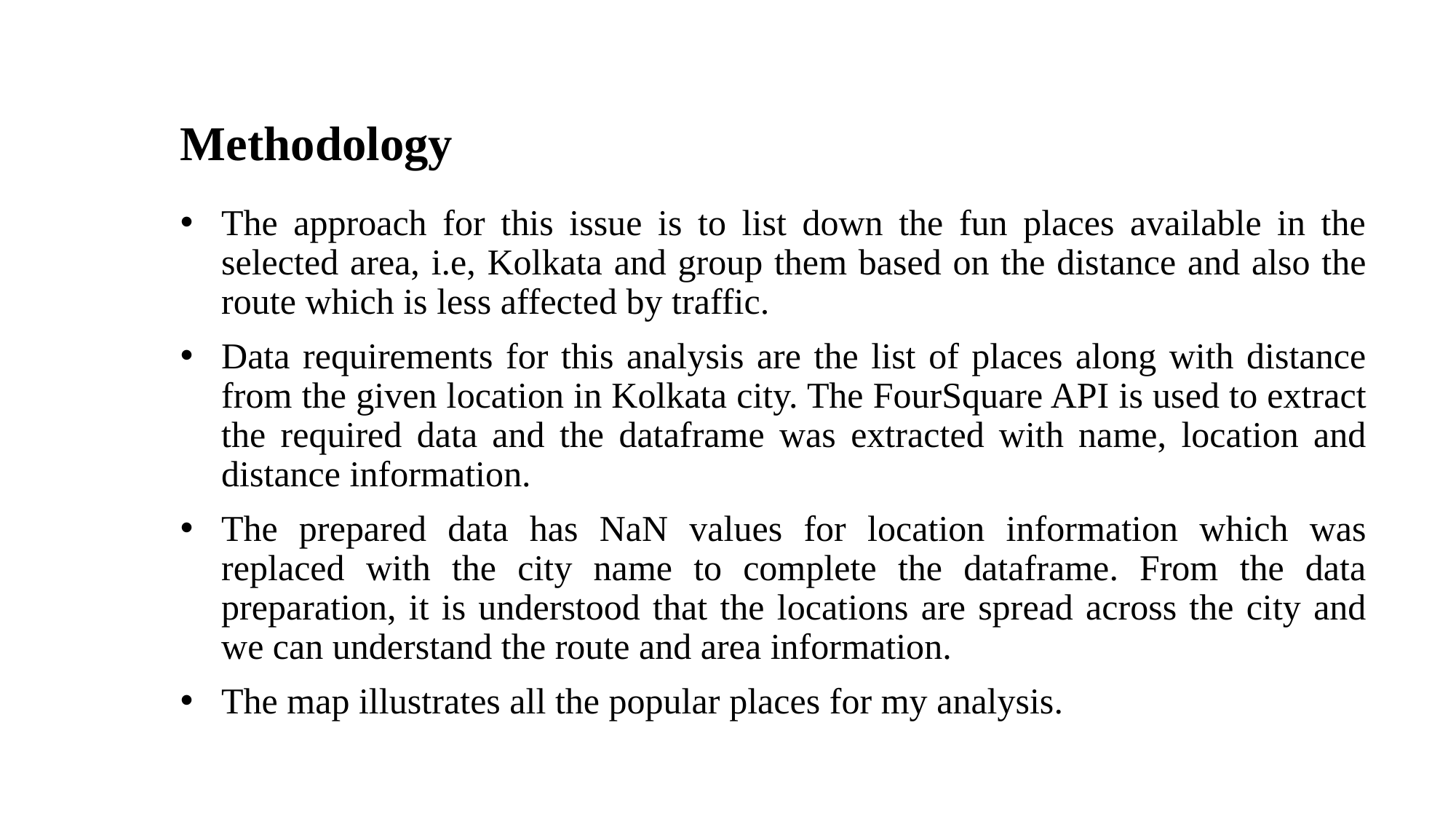

# Methodology
The approach for this issue is to list down the fun places available in the selected area, i.e, Kolkata and group them based on the distance and also the route which is less affected by traffic.
Data requirements for this analysis are the list of places along with distance from the given location in Kolkata city. The FourSquare API is used to extract the required data and the dataframe was extracted with name, location and distance information.
The prepared data has NaN values for location information which was replaced with the city name to complete the dataframe. From the data preparation, it is understood that the locations are spread across the city and we can understand the route and area information.
The map illustrates all the popular places for my analysis.